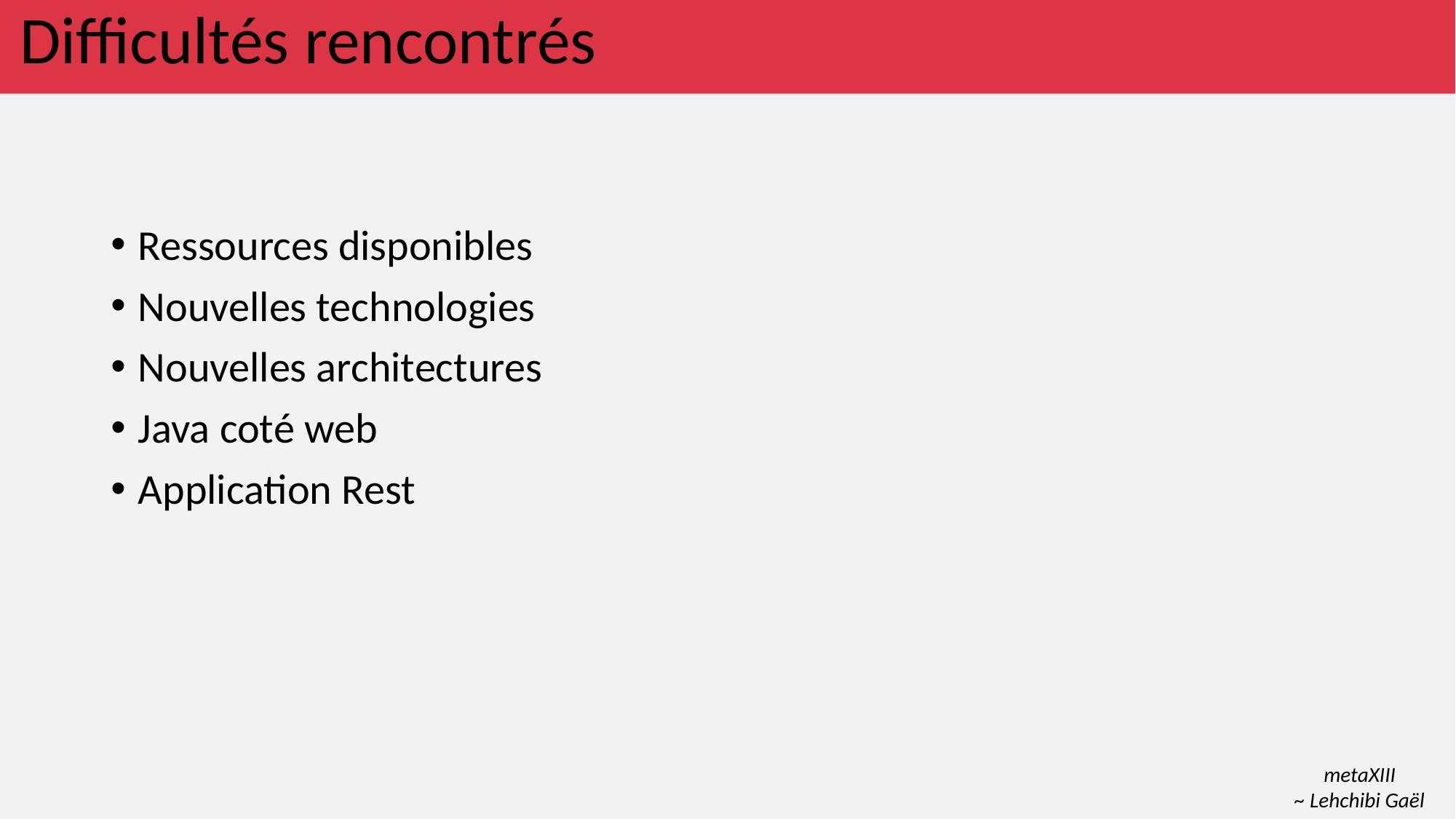

# Difficultés rencontrés

Ressources disponibles
Nouvelles technologies
Nouvelles architectures
Java coté web
Application Rest
metaXIII
~ Lehchibi Gaël